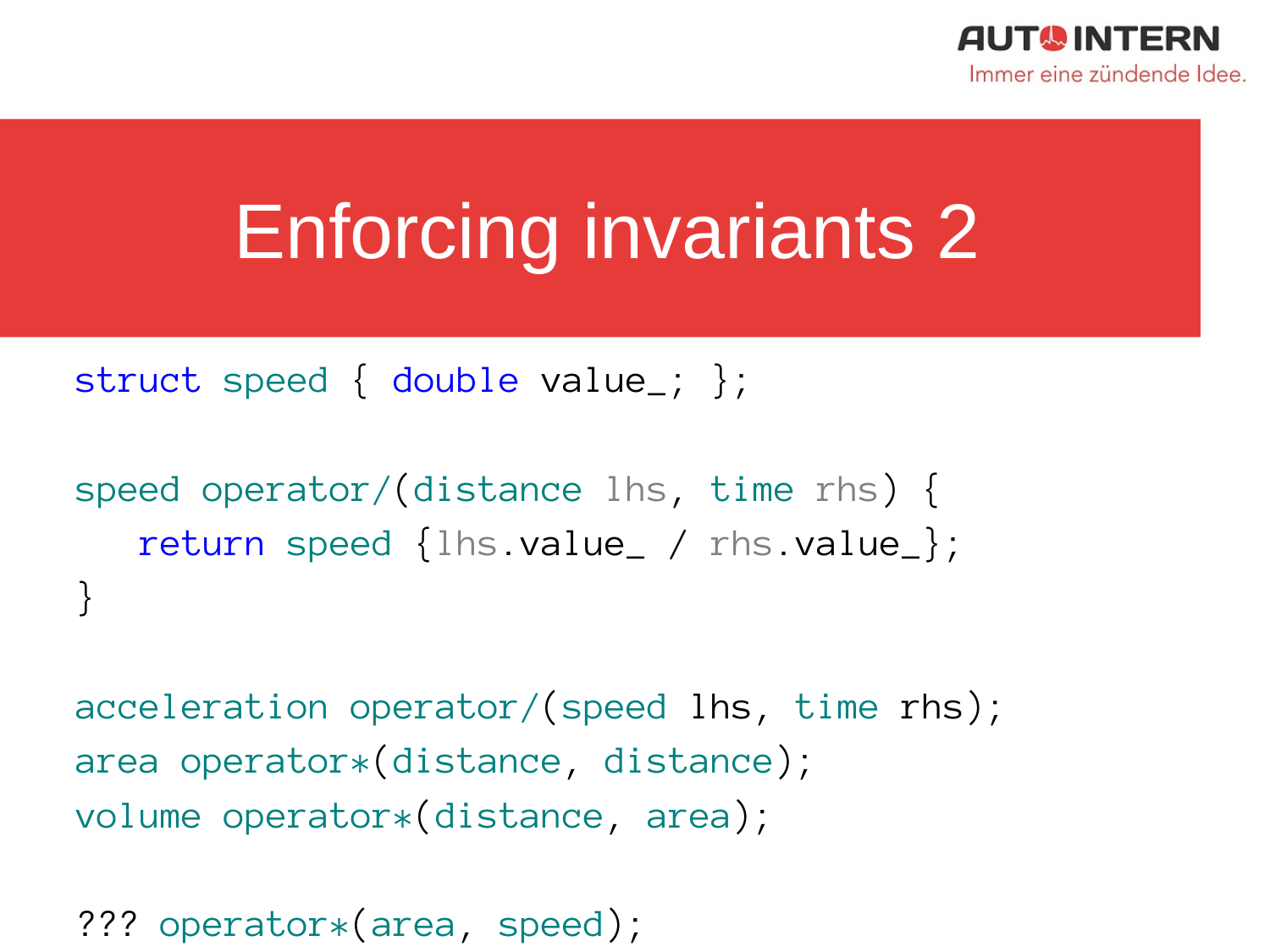

# Enforcing invariants 2
struct speed { double value_; };

speed operator/(distance lhs, time rhs) {
   return speed {lhs.value_ / rhs.value_};
}

acceleration operator/(speed lhs, time rhs);
area operator*(distance, distance);
volume operator*(distance, area);

??? operator*(area, speed);